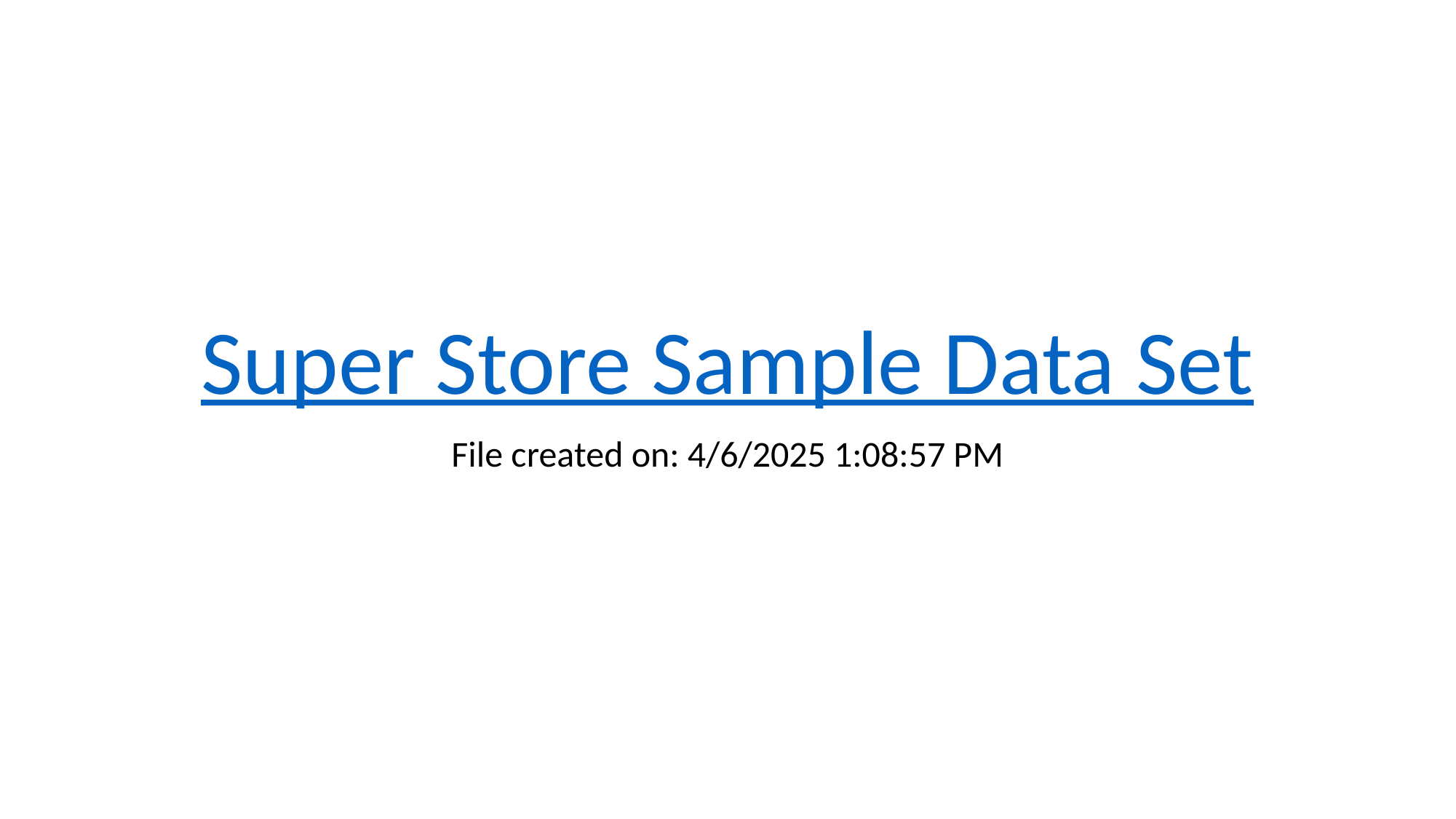

# Super Store Sample Data Set
File created on: 4/6/2025 1:08:57 PM